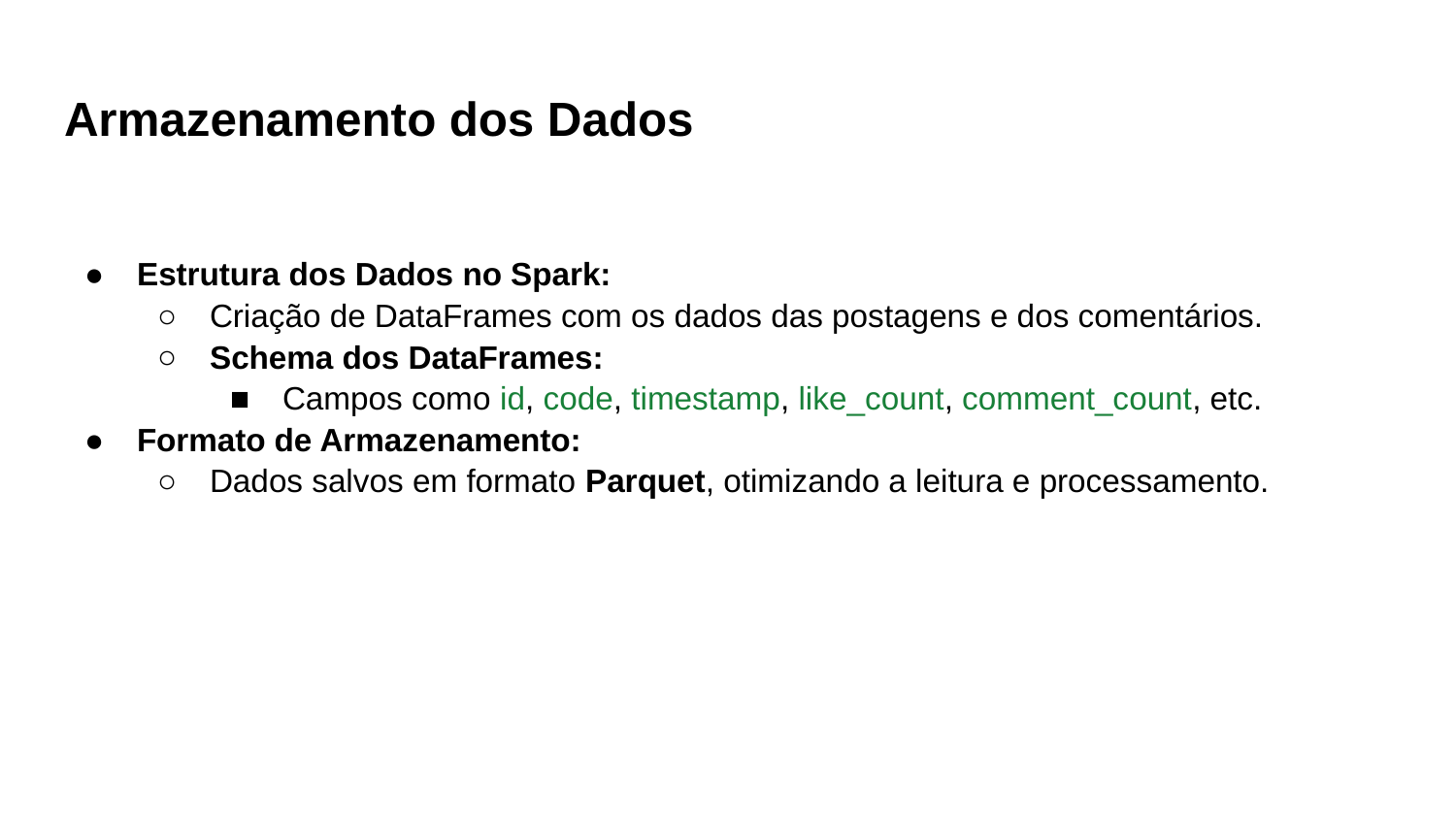

# Armazenamento dos Dados

Estrutura dos Dados no Spark:
Criação de DataFrames com os dados das postagens e dos comentários.
Schema dos DataFrames:
Campos como id, code, timestamp, like_count, comment_count, etc.
Formato de Armazenamento:
Dados salvos em formato Parquet, otimizando a leitura e processamento.